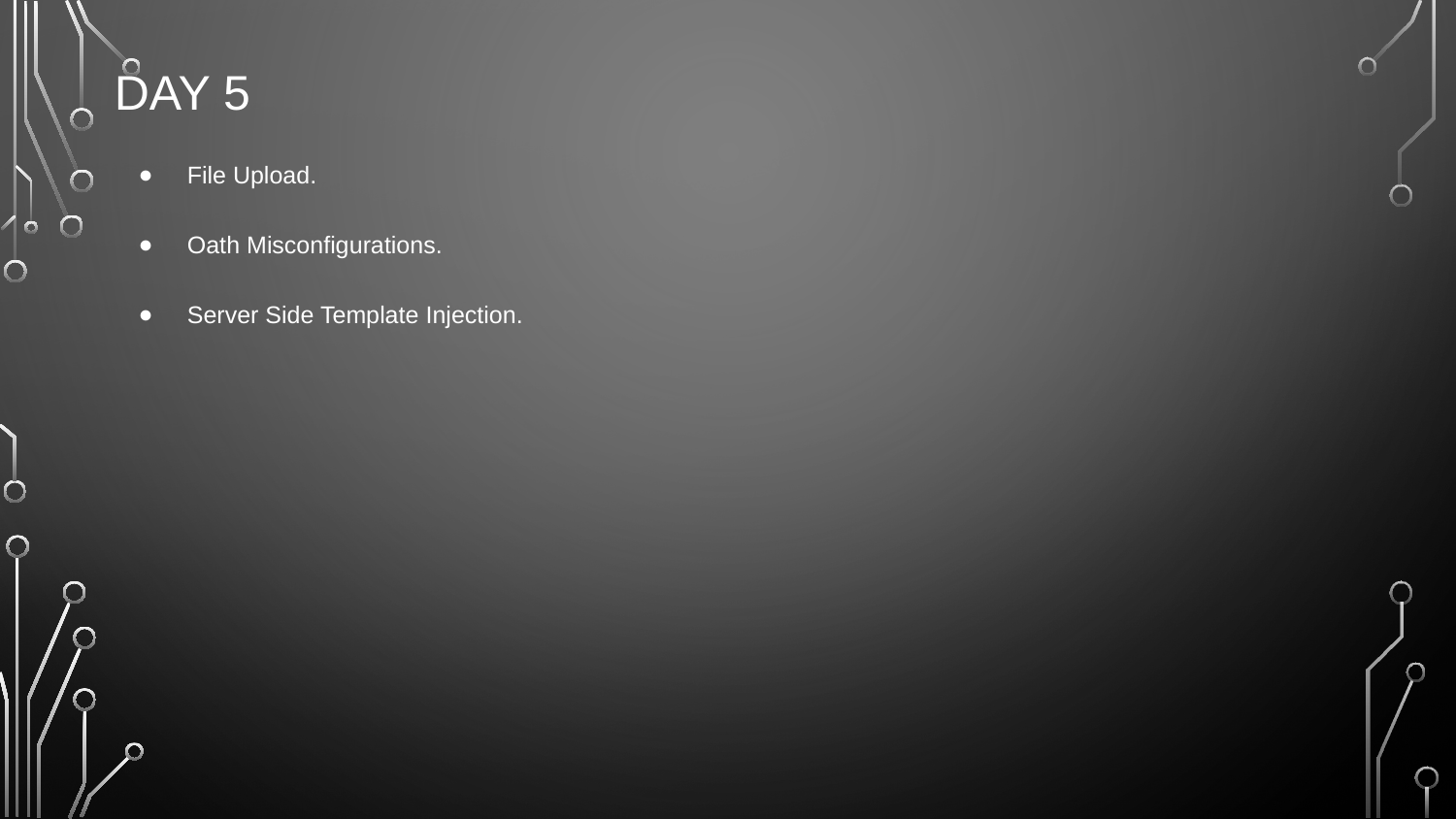

# Day 5
File Upload.

Oath Misconfigurations.

Server Side Template Injection.